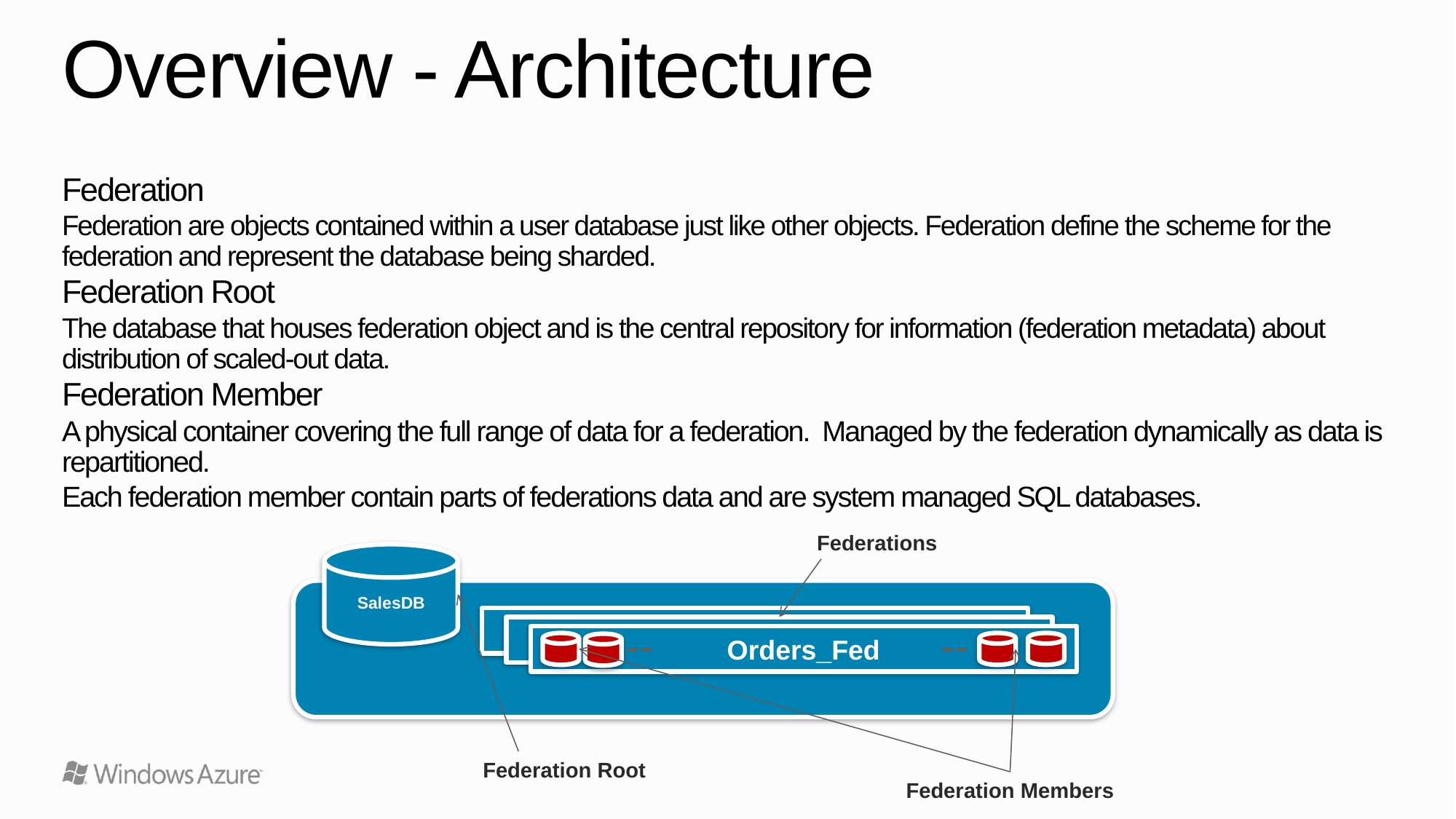

# Overview - Architecture
Federation
Federation are objects contained within a user database just like other objects. Federation define the scheme for the federation and represent the database being sharded.
Federation Root
The database that houses federation object and is the central repository for information (federation metadata) about distribution of scaled-out data.
Federation Member
A physical container covering the full range of data for a federation.  Managed by the federation dynamically as data is repartitioned.
Each federation member contain parts of federations data and are system managed SQL databases.

Federations
SalesDB

Orders_federation
Orders_federation
Orders_Fed

Federation Root
Federation Members